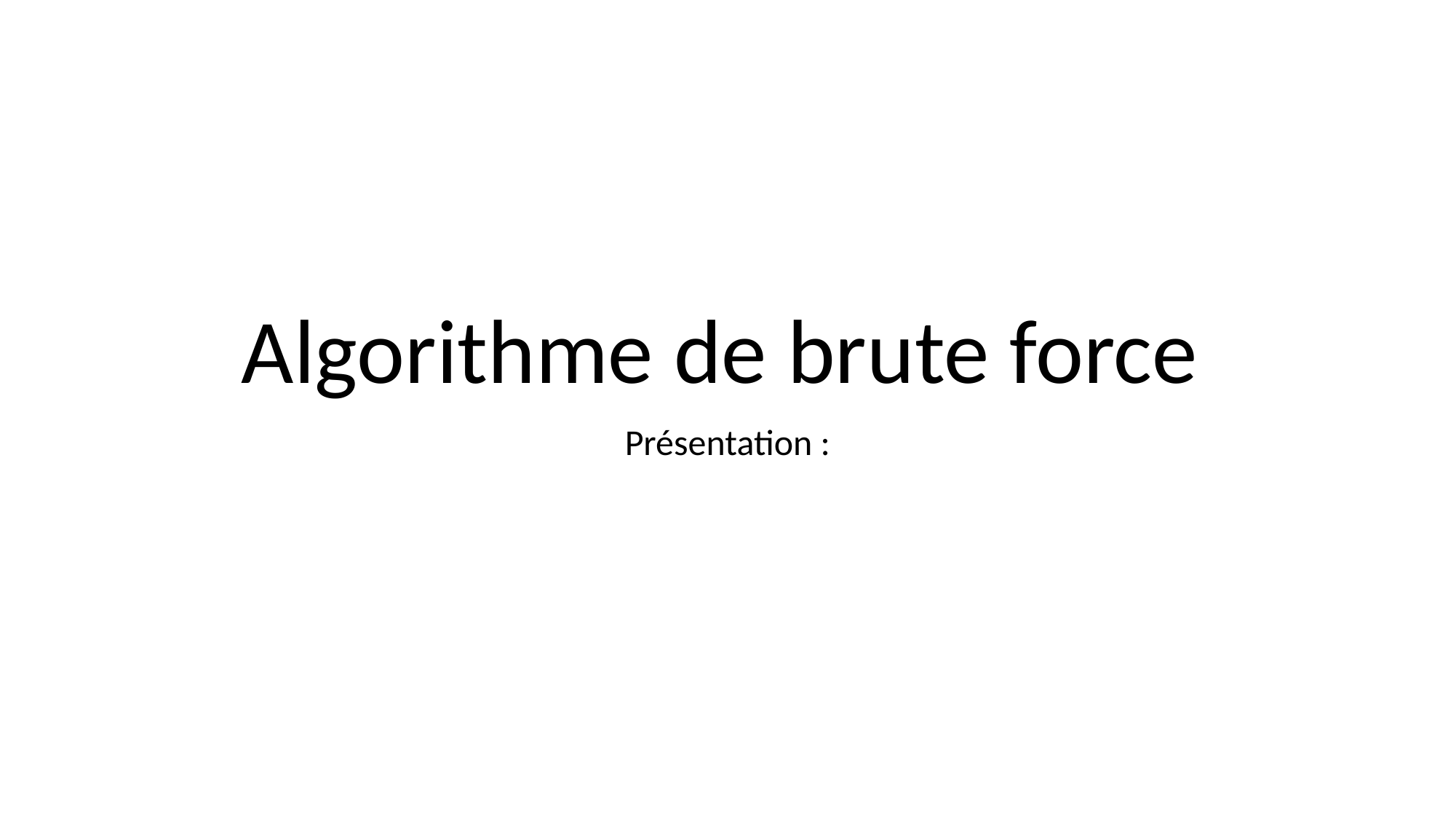

# Algorithme de brute force
Présentation :